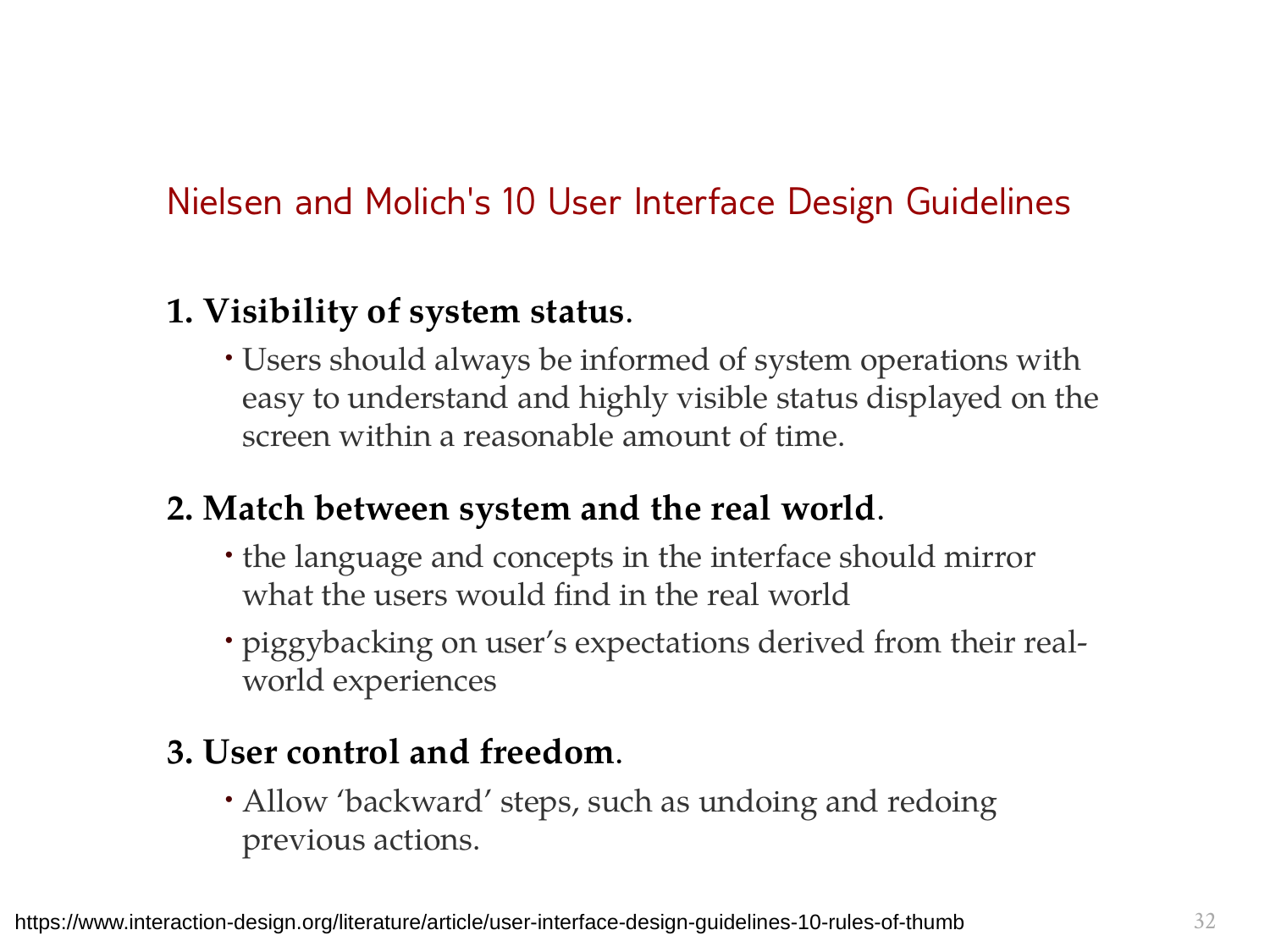

# Nielsen and Molich's 10 User Interface Design Guidelines
1. Visibility of system status.
Users should always be informed of system operations with easy to understand and highly visible status displayed on the screen within a reasonable amount of time.
2. Match between system and the real world.
the language and concepts in the interface should mirror what the users would find in the real world
piggybacking on user’s expectations derived from their real-world experiences
3. User control and freedom.
Allow ‘backward’ steps, such as undoing and redoing previous actions.

32
https://www.interaction-design.org/literature/article/user-interface-design-guidelines-10-rules-of-thumb